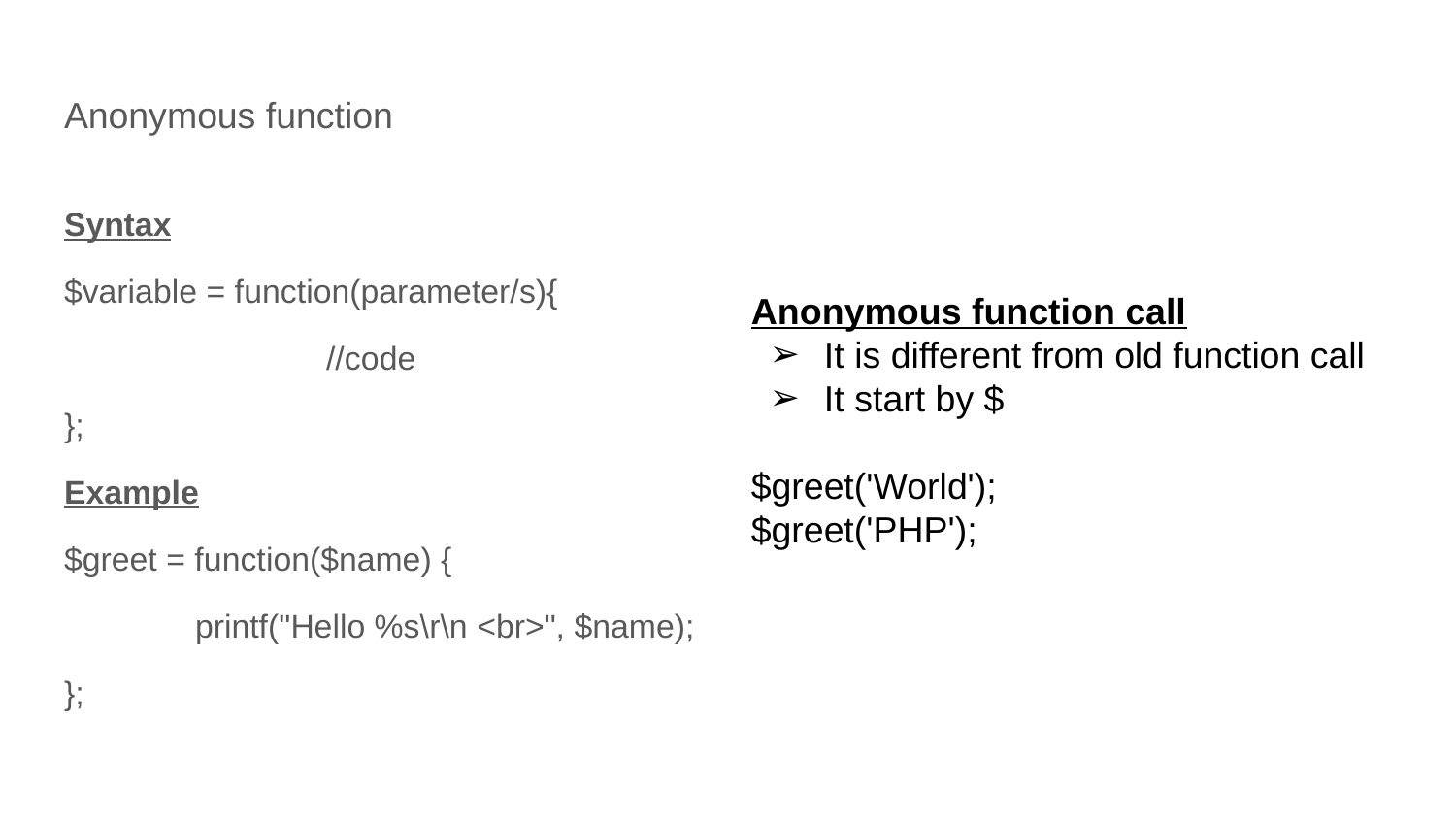

# Anonymous function
Syntax
$variable = function(parameter/s){
		//code
};
Example
$greet = function($name) {
	printf("Hello %s\r\n <br>", $name);
};
Anonymous function call
It is different from old function call
It start by $

$greet('World');
$greet('PHP');